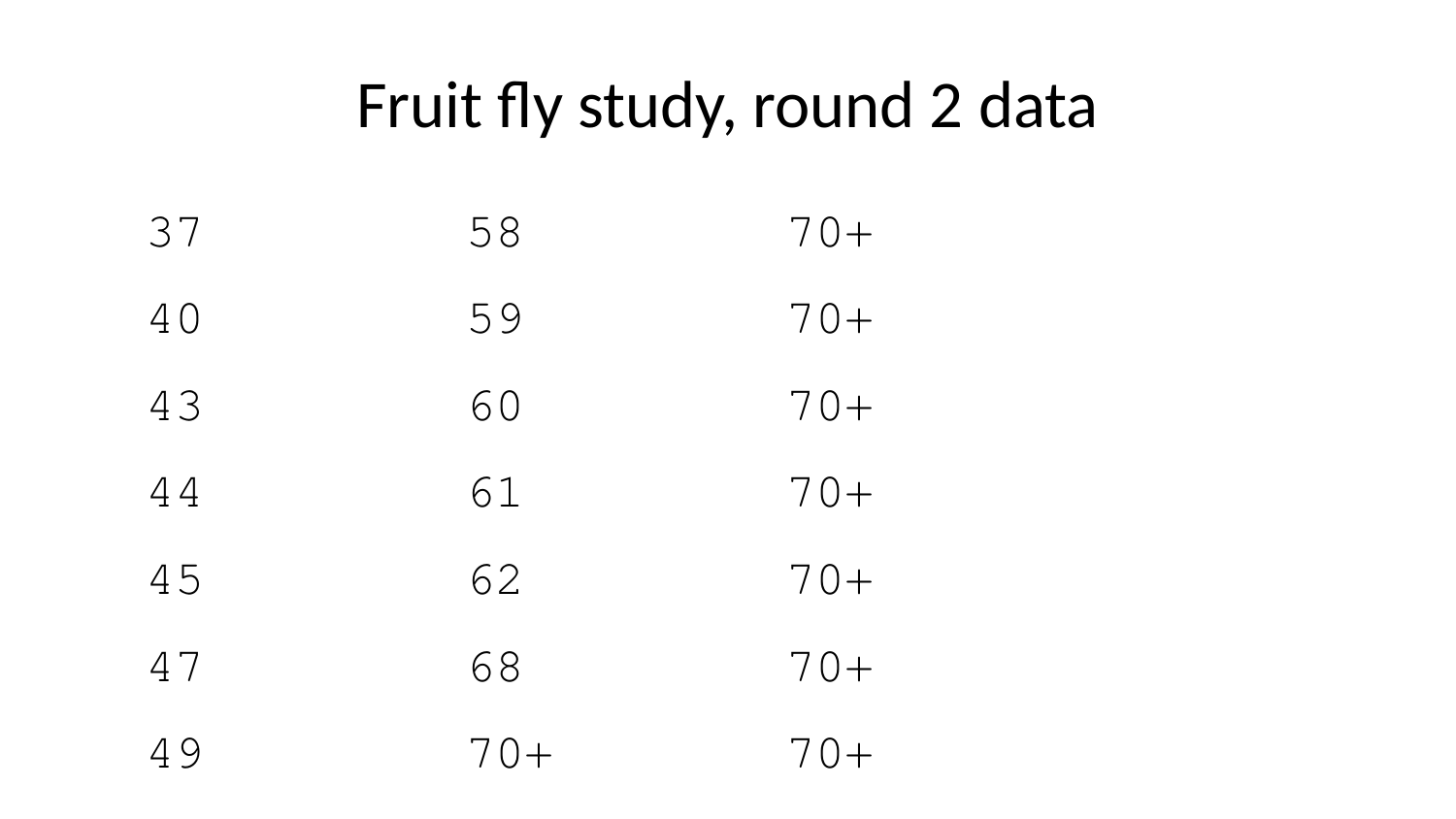

# Fruit fly study, round 2 data
  37         58         70+
  40         59         70+
  43         60         70+
  44         61         70+
  45         62         70+
  47         68         70+
  49         70+        70+
  54         70+
  56         70+